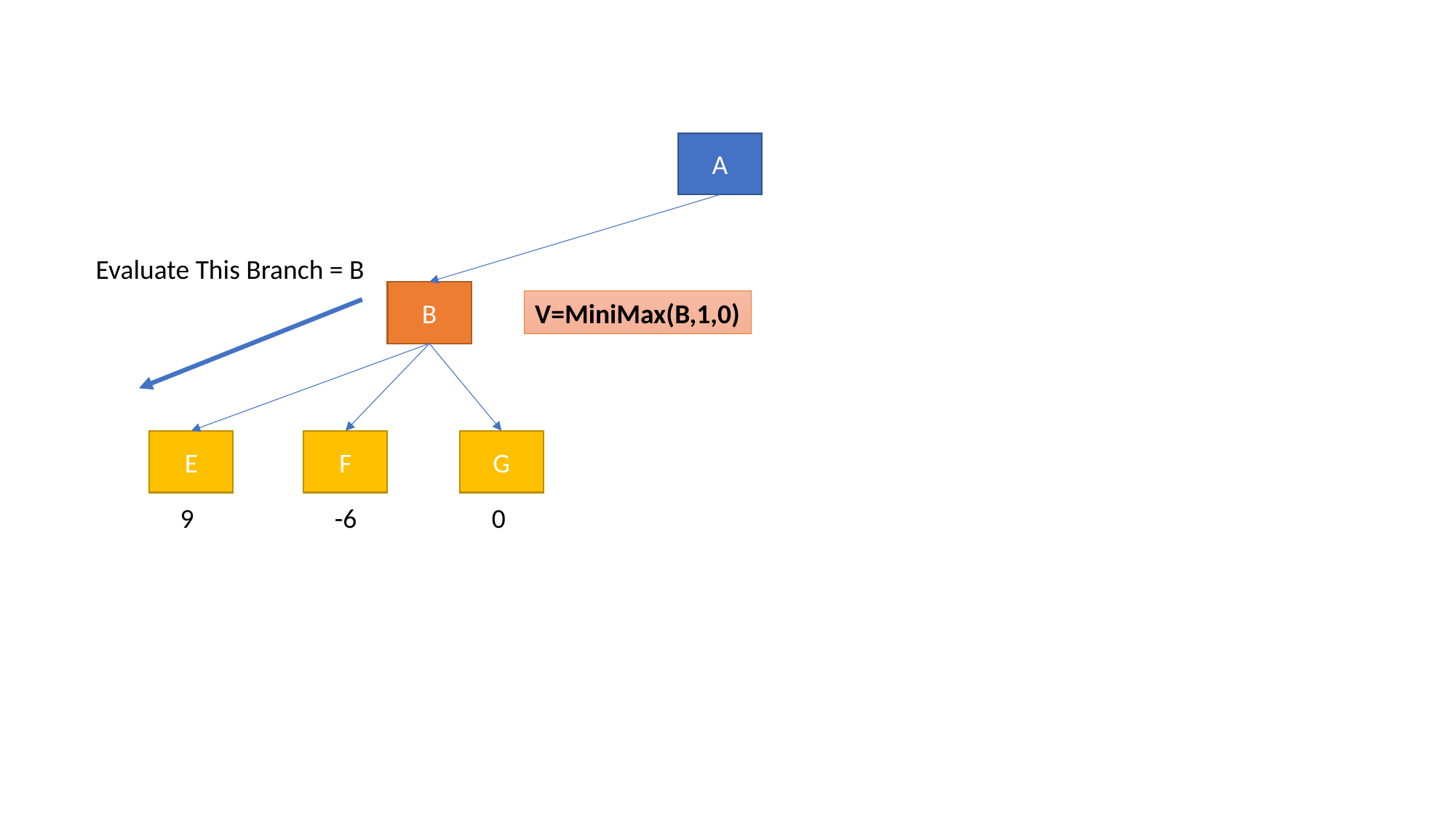

A
Evaluate This Branch = B
B
V=MiniMax(B,1,0)
E
F
G
-6
 0
9